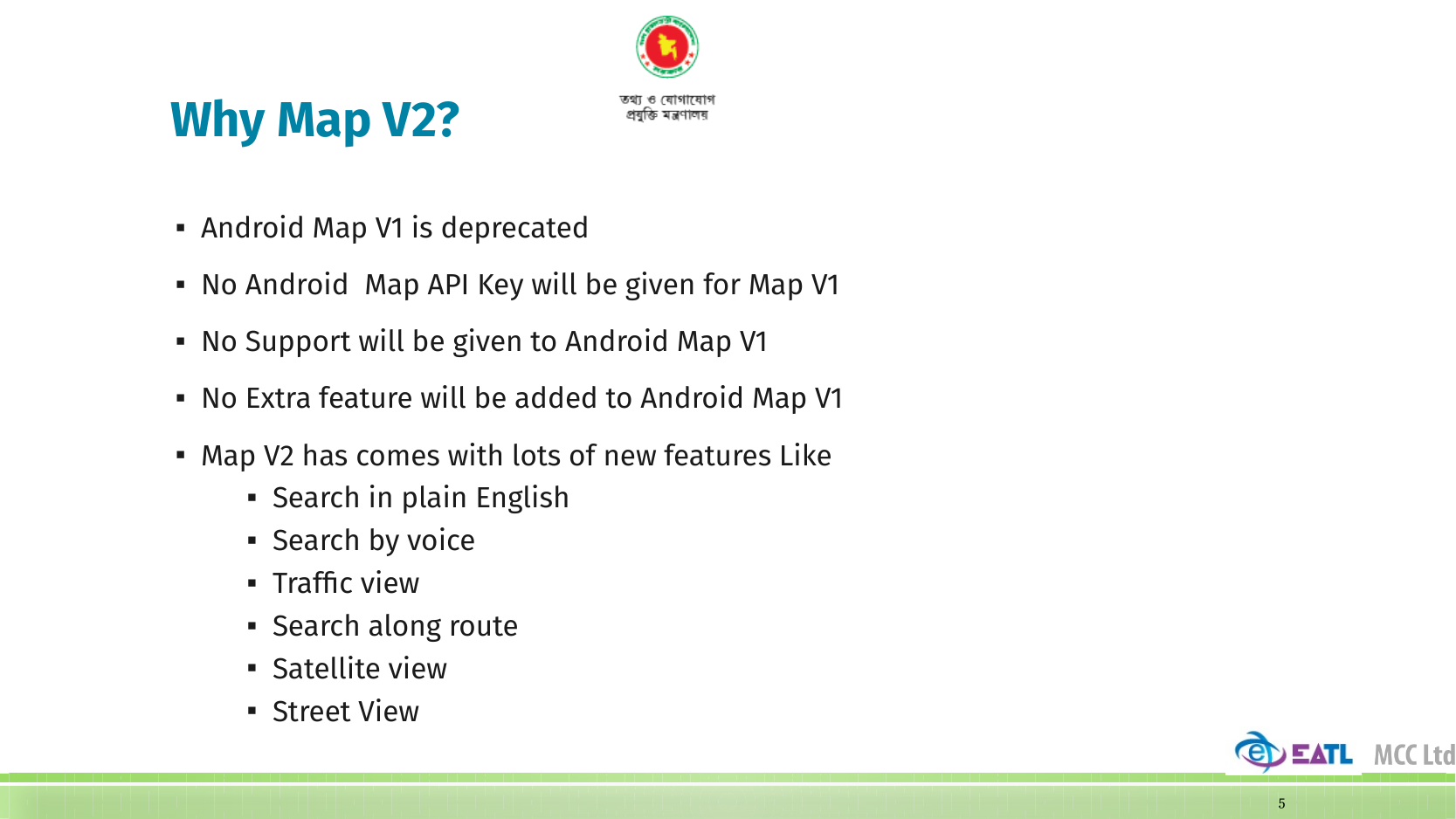

# Why Map V2?
Android Map V1 is deprecated
No Android  Map API Key will be given for Map V1
No Support will be given to Android Map V1
No Extra feature will be added to Android Map V1
Map V2 has comes with lots of new features Like
Search in plain English
Search by voice
Traffic view
Search along route
Satellite view
Street View
5